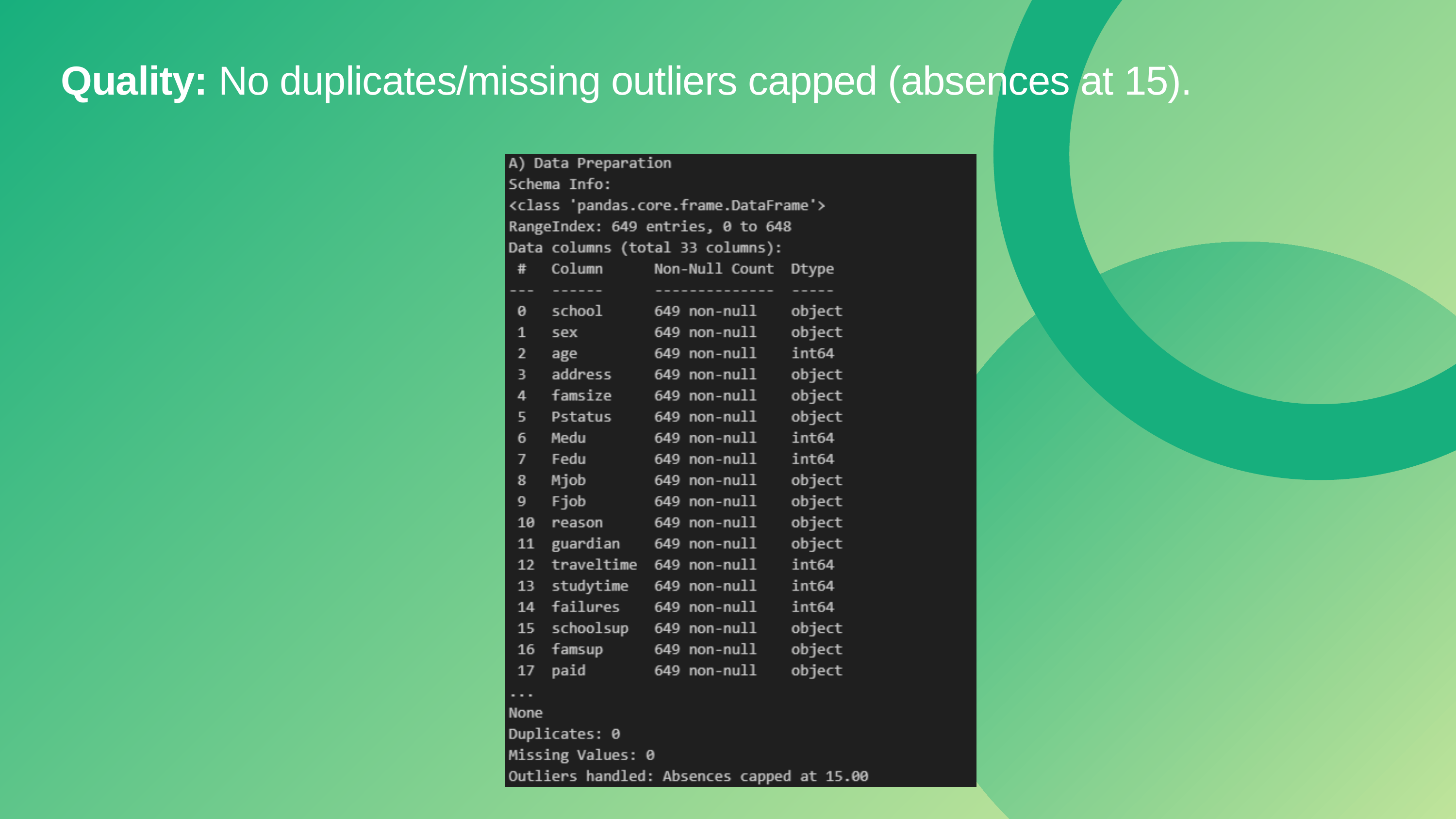

Quality: No duplicates/missing outliers capped (absences at 15).